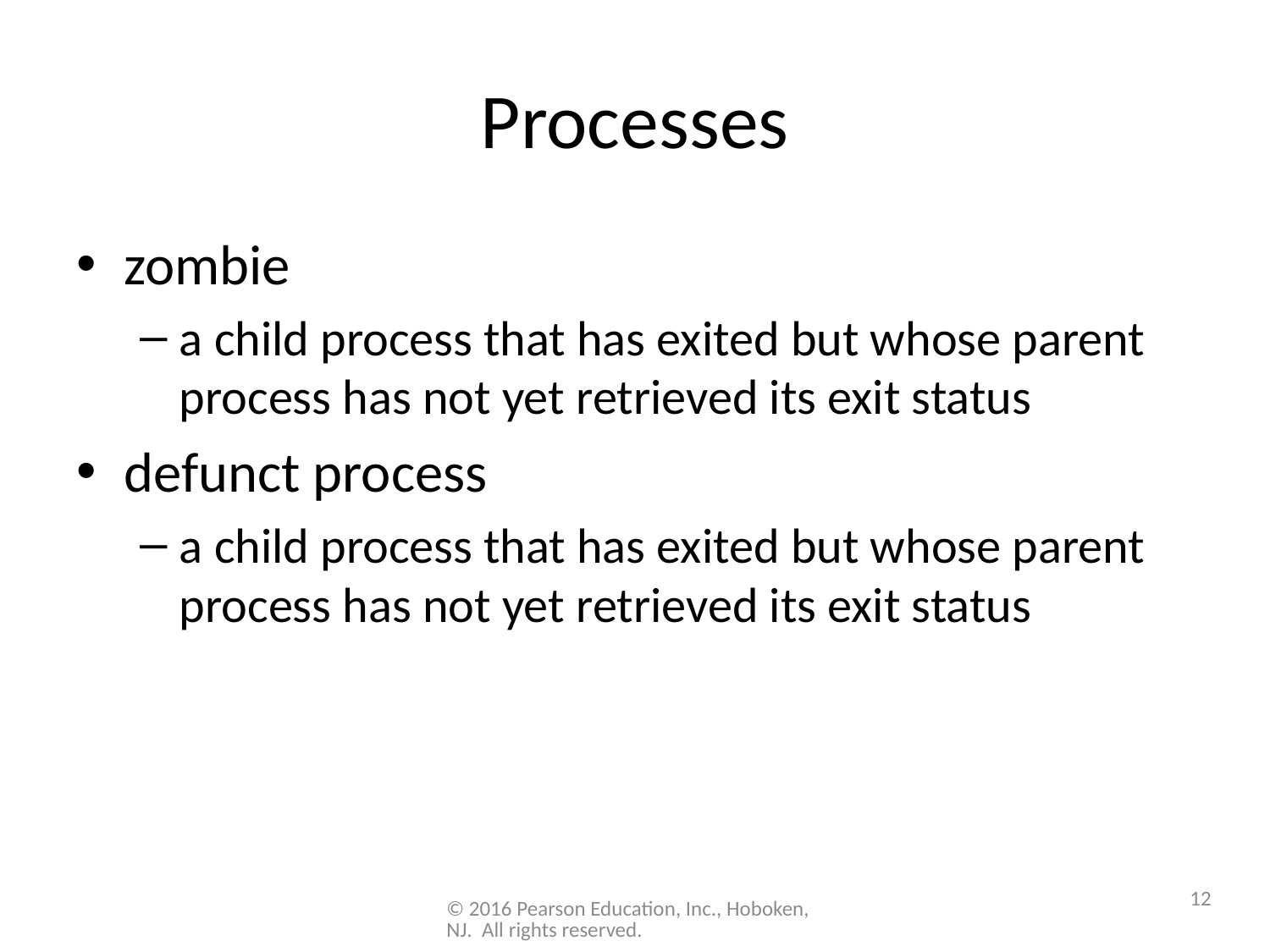

# Processes
zombie
a child process that has exited but whose parent process has not yet retrieved its exit status
defunct process
a child process that has exited but whose parent process has not yet retrieved its exit status
12
© 2016 Pearson Education, Inc., Hoboken, NJ.  All rights reserved.